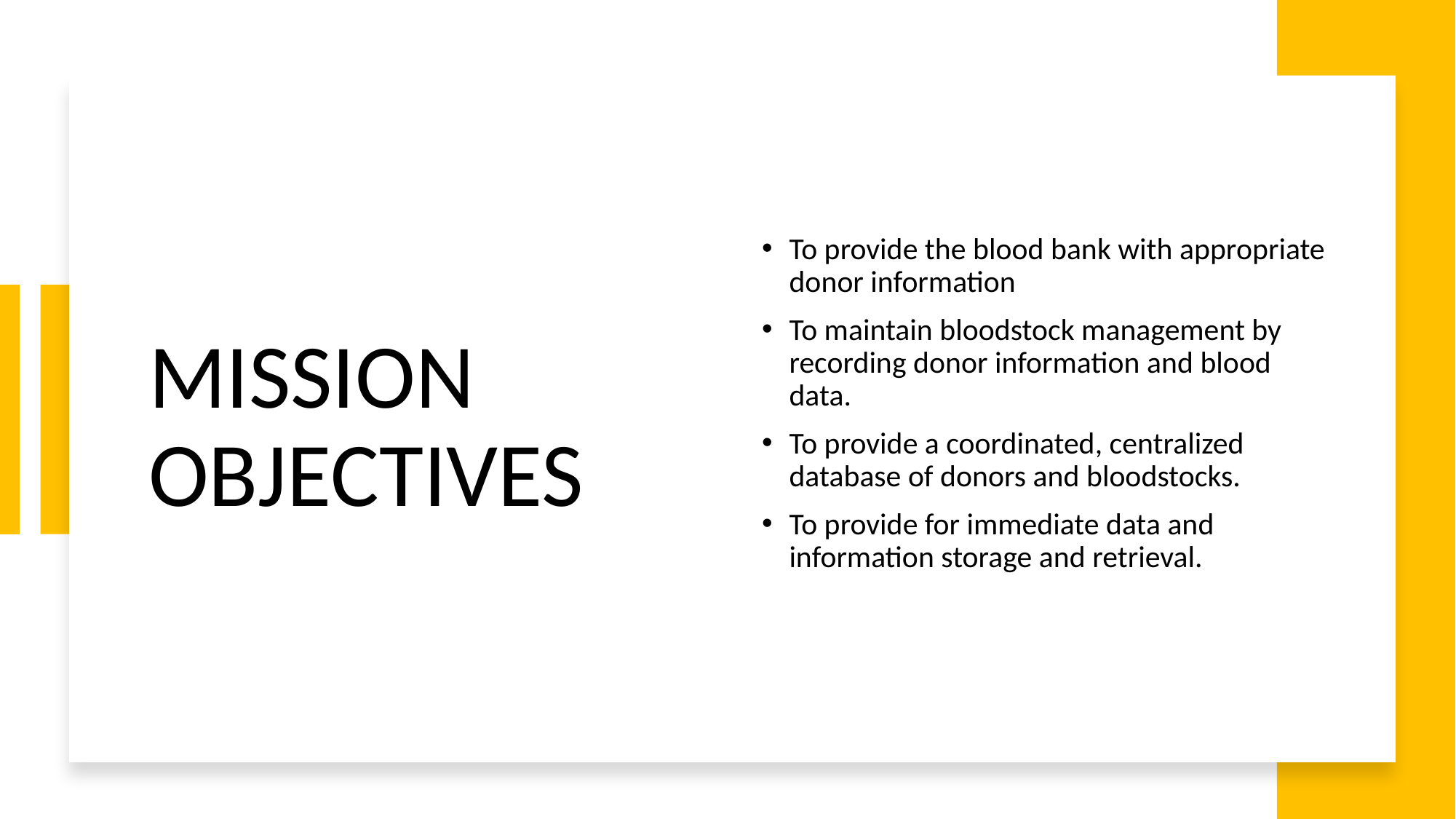

# MISSION OBJECTIVES
To provide the blood bank with appropriate donor information
To maintain bloodstock management by recording donor information and blood data.
To provide a coordinated, centralized database of donors and bloodstocks.
To provide for immediate data and information storage and retrieval.